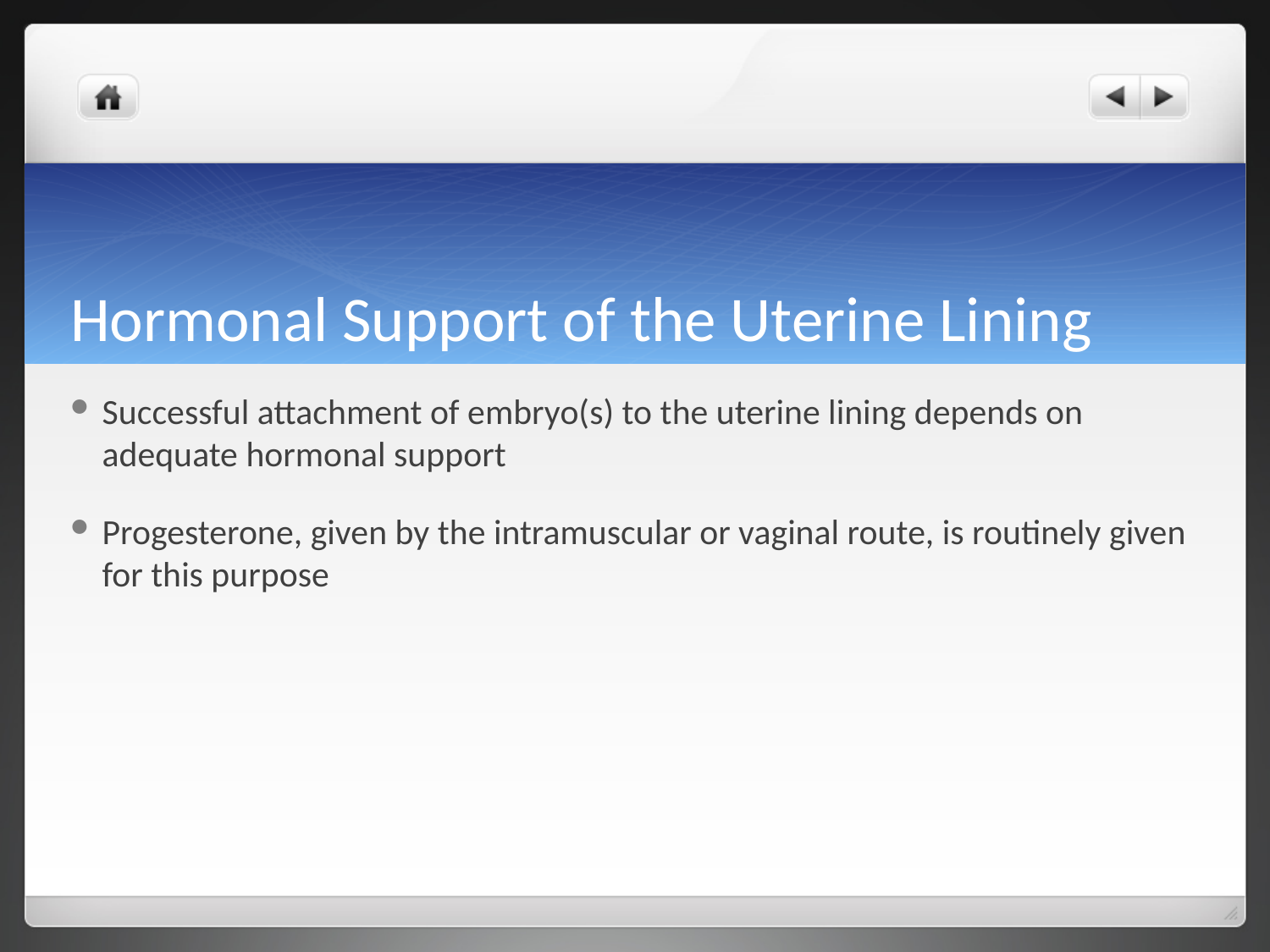

# Hormonal Support of the Uterine Lining
Successful attachment of embryo(s) to the uterine lining depends on adequate hormonal support
Progesterone, given by the intramuscular or vaginal route, is routinely given for this purpose